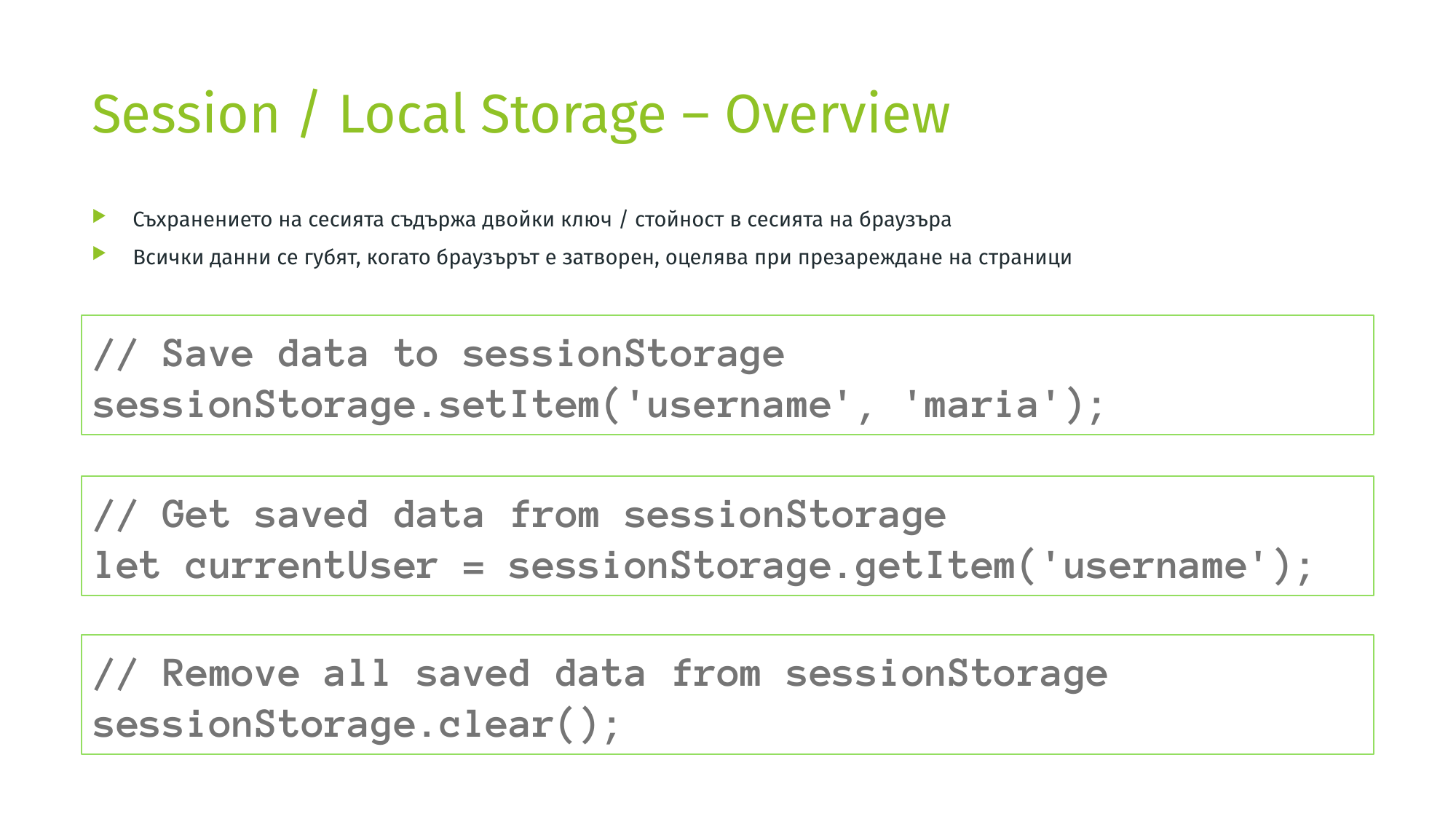

# Session / Local Storage – Overview
Съхранението на сесията съдържа двойки ключ / стойност в сесията на браузъра
Всички данни се губят, когато браузърът е затворен, оцелява при презареждане на страници
// Save data to sessionStorage
sessionStorage.setItem('username', 'maria');
// Get saved data from sessionStorage
let currentUser = sessionStorage.getItem('username');
// Remove all saved data from sessionStorage
sessionStorage.clear();
39